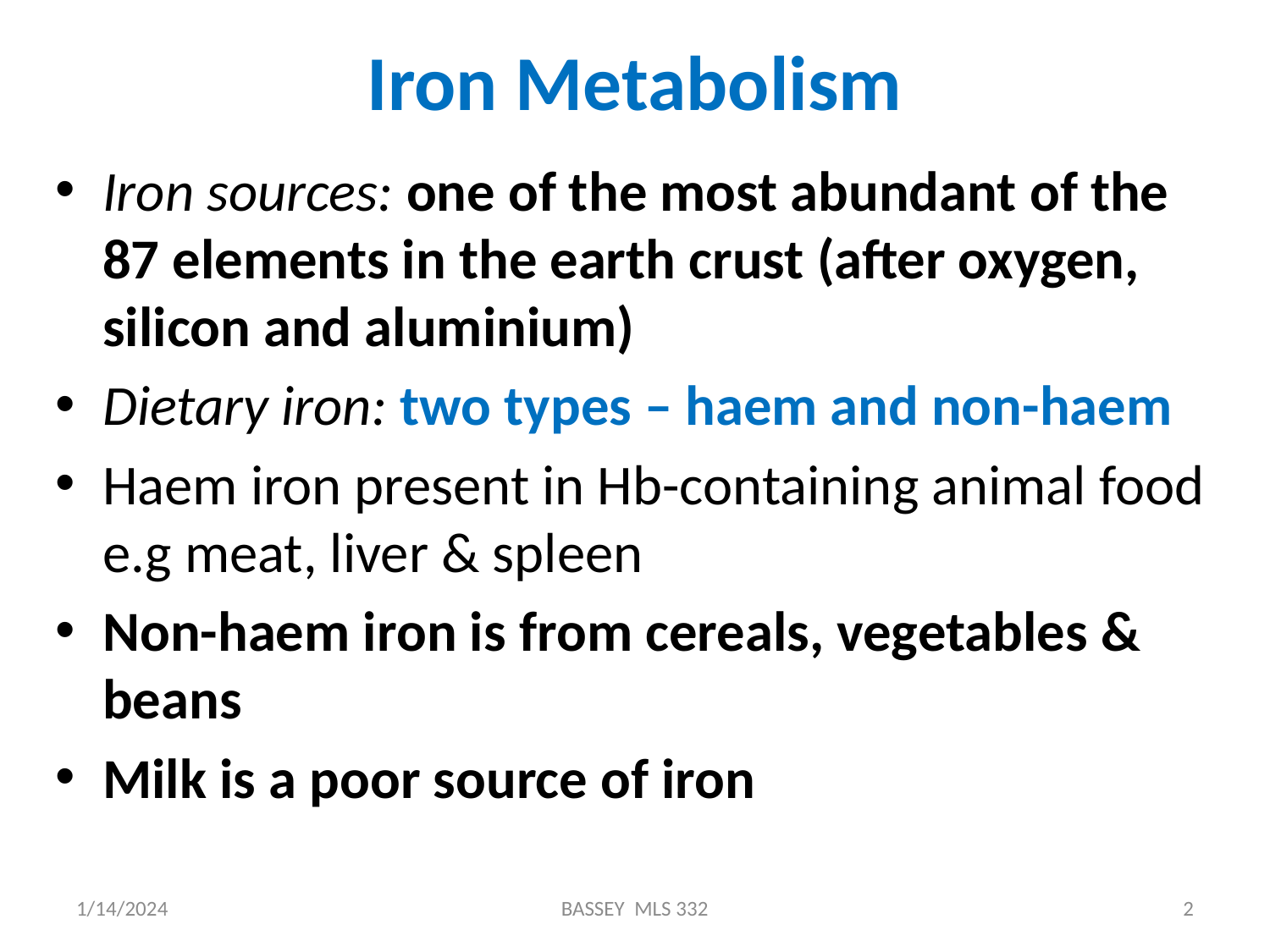

# Iron Metabolism
Iron sources: one of the most abundant of the 87 elements in the earth crust (after oxygen, silicon and aluminium)
Dietary iron: two types – haem and non-haem
Haem iron present in Hb-containing animal food e.g meat, liver & spleen
Non-haem iron is from cereals, vegetables & beans
Milk is a poor source of iron
1/14/2024
BASSEY  MLS 332
2